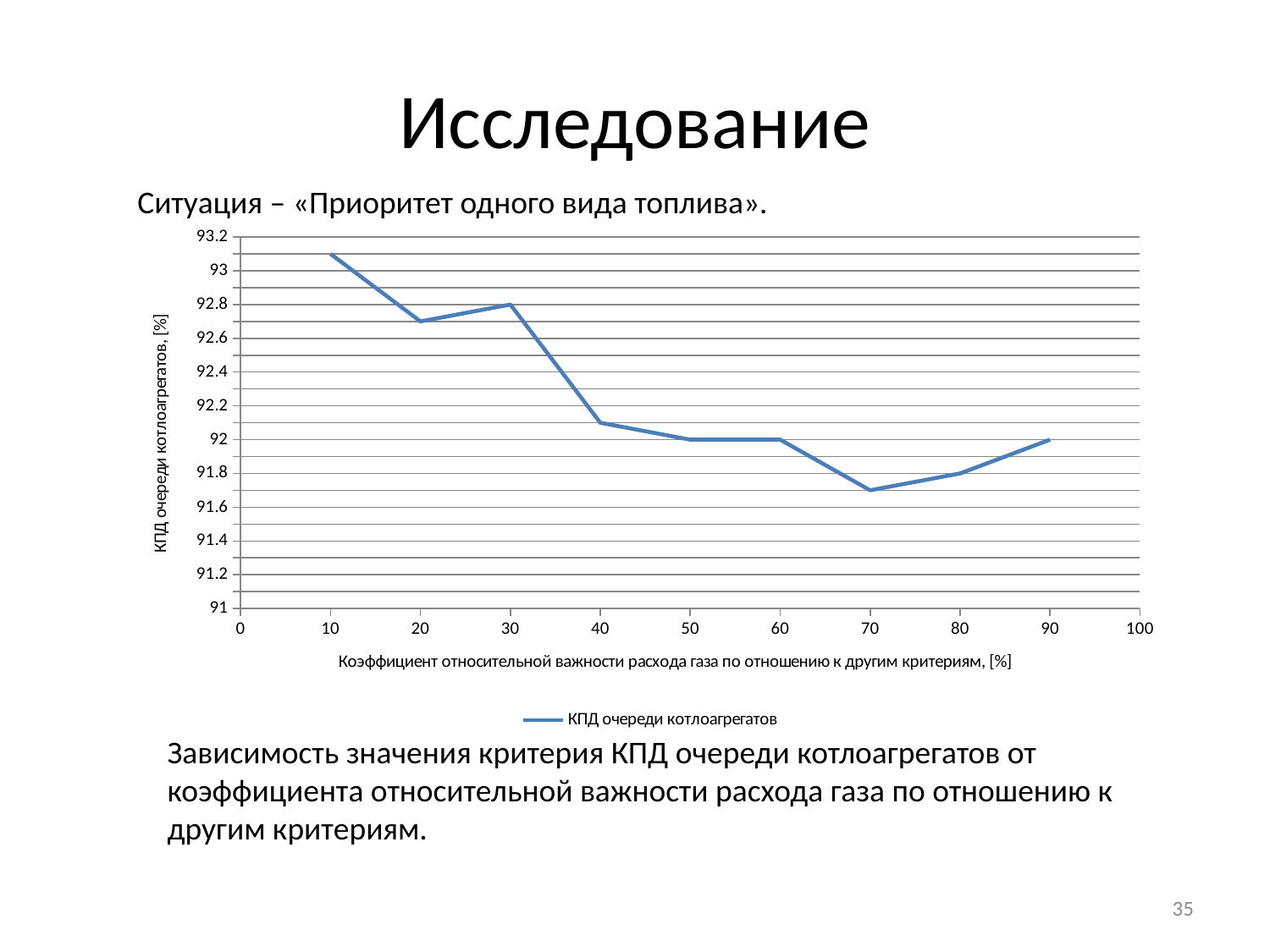

# Исследование
Ситуация – «Приоритет одного вида топлива».

### Chart

| Category | КПД очереди котлоагрегатов |
|---|---|
Зависимость значения критерия КПД очереди котлоагрегатов от коэффициента относительной важности расхода газа по отношению к другим критериям.
35